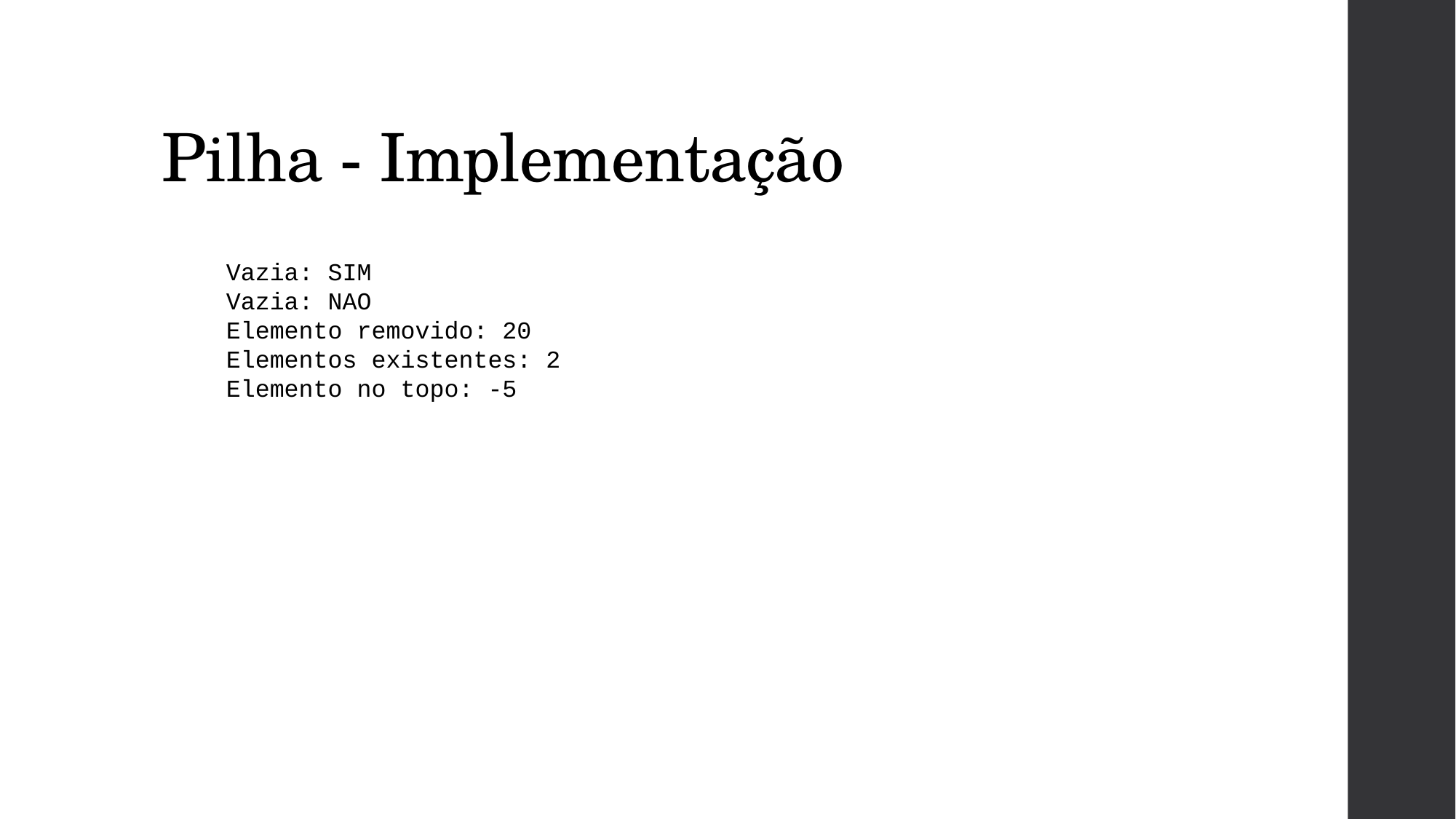

# Pilha - Implementação
Vazia: SIM
Vazia: NAO
Elemento removido: 20
Elementos existentes: 2
Elemento no topo: -5